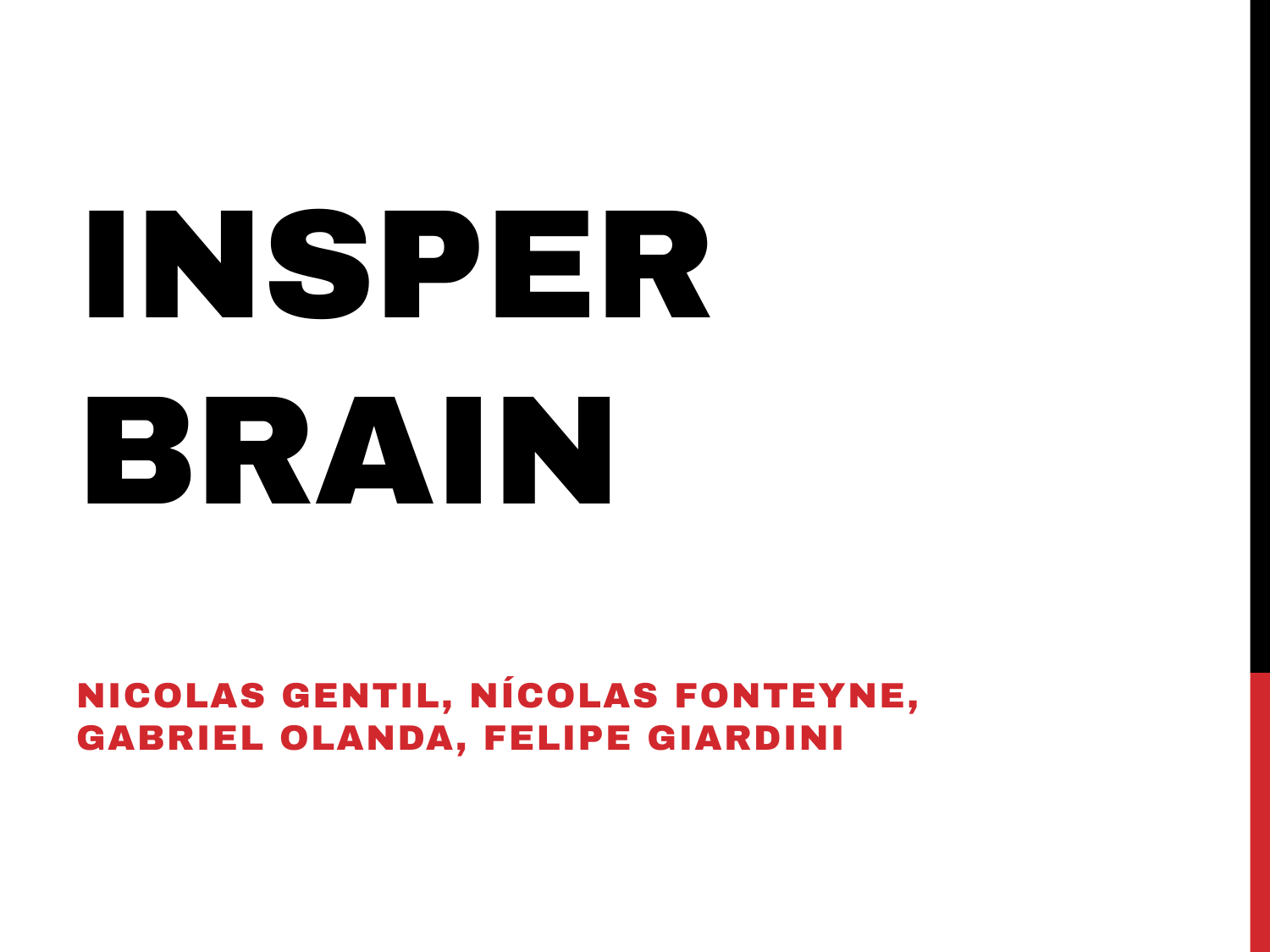

# INSPER BRAIN
NICOLAS GENTIL, NÍCOLAS FONTEYNE, GABRIEL OLANDA, FELIPE GIARDINI